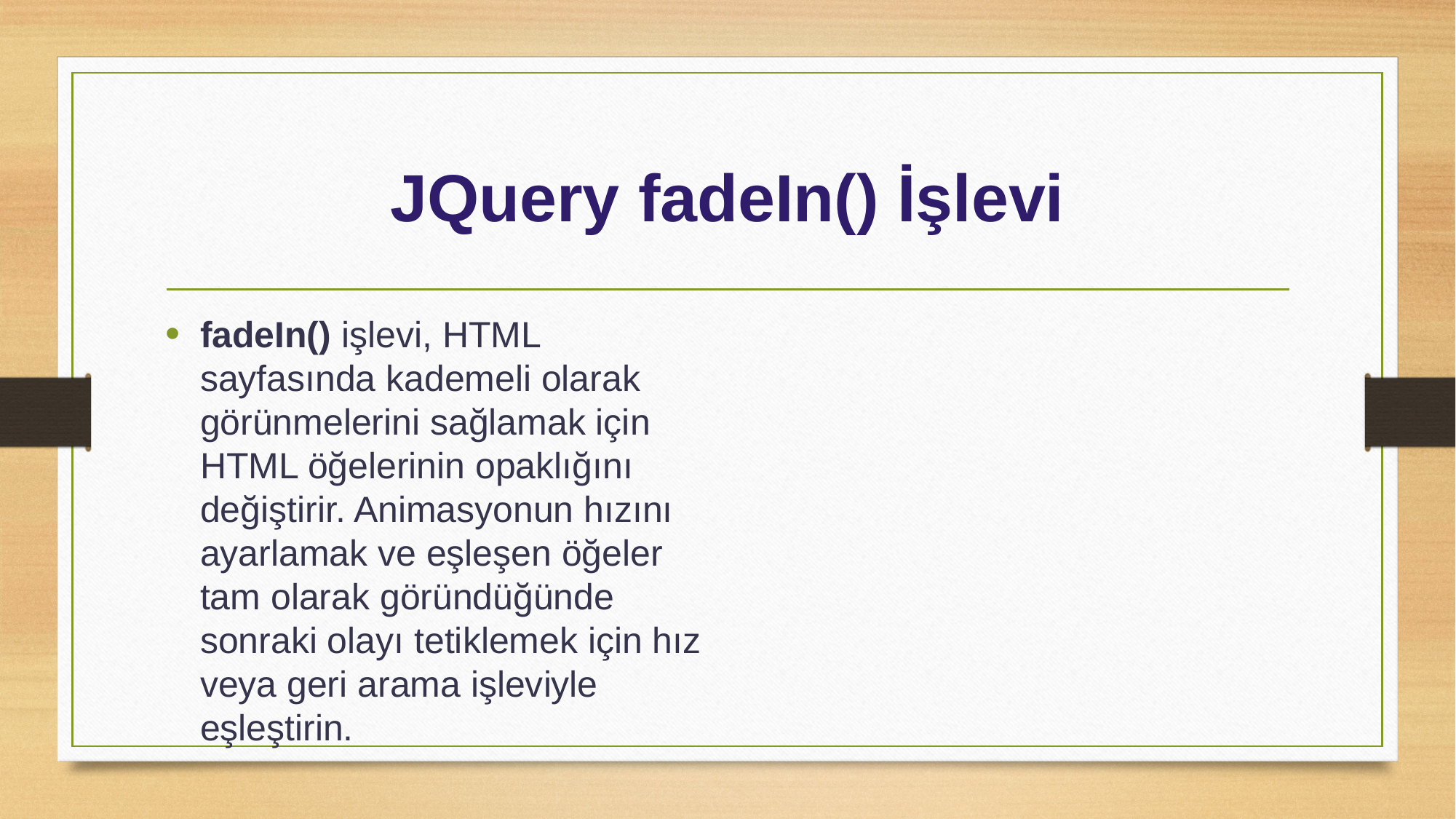

# JQuery fadeIn() İşlevi
fadeIn() işlevi, HTML sayfasında kademeli olarak görünmelerini sağlamak için HTML öğelerinin opaklığını değiştirir. Animasyonun hızını ayarlamak ve eşleşen öğeler tam olarak göründüğünde sonraki olayı tetiklemek için hız veya geri arama işleviyle eşleştirin.